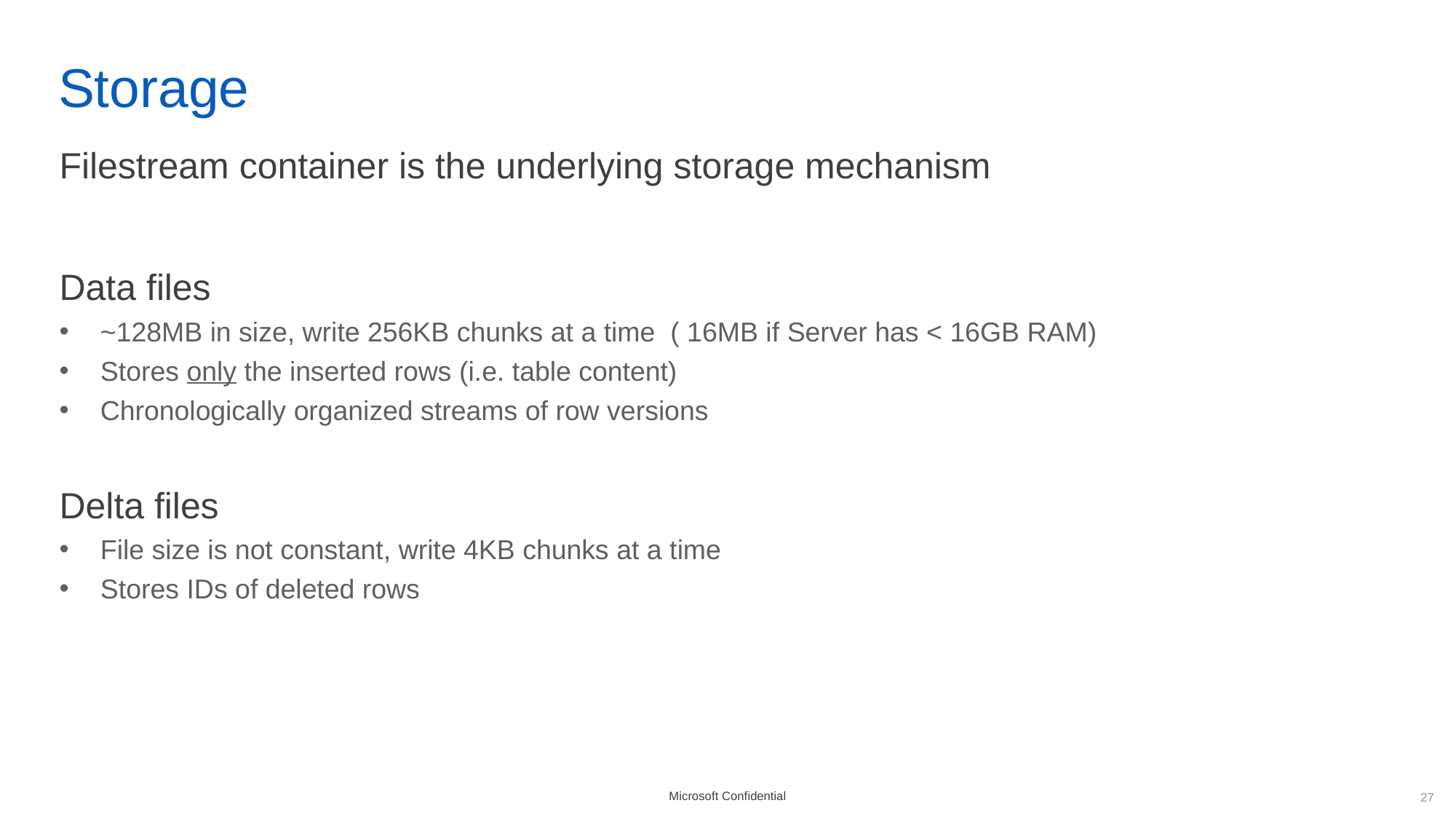

# Storage
Filestream container is the underlying storage mechanism

Data files
~128MB in size, write 256KB chunks at a time  ( 16MB if Server has < 16GB RAM)
Stores only the inserted rows (i.e. table content)
Chronologically organized streams of row versions

Delta files
File size is not constant, write 4KB chunks at a time
Stores IDs of deleted rows

27